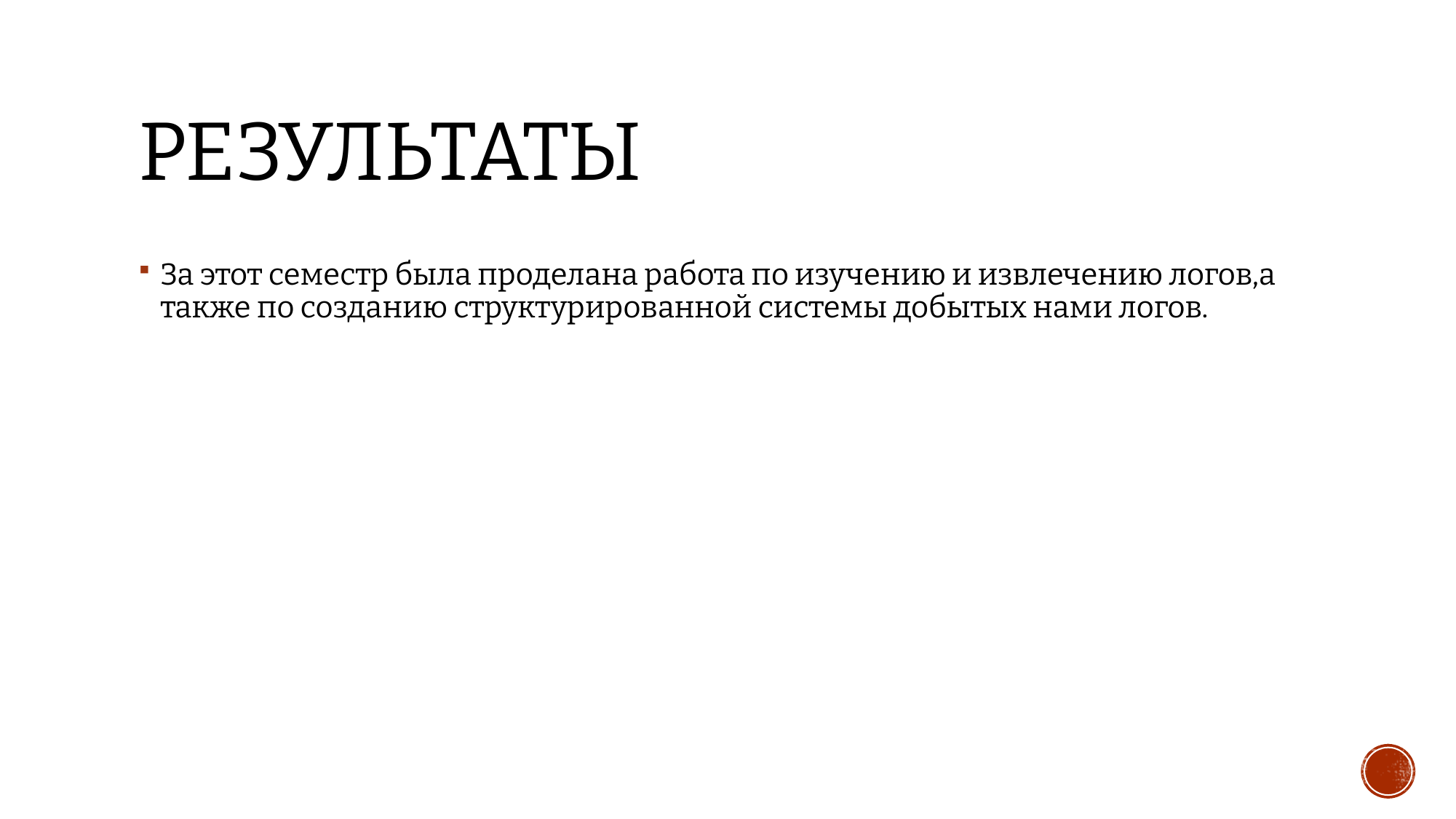

# Результаты
За этот семестр была проделана работа по изучению и извлечению логов,а также по созданию структурированной системы добытых нами логов.